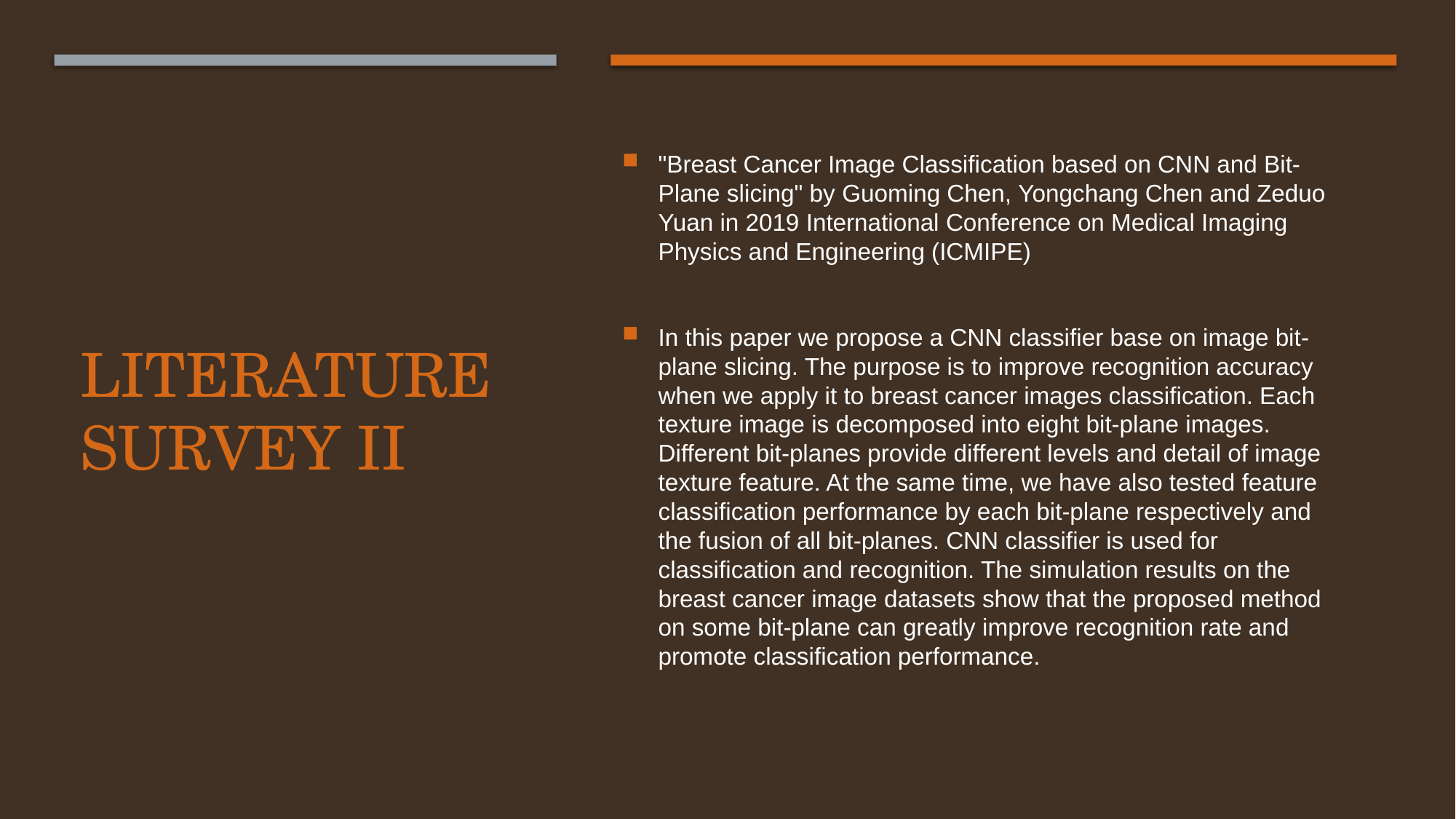

"Breast Cancer Image Classification based on CNN and Bit-Plane slicing" by Guoming Chen, Yongchang Chen and Zeduo Yuan in 2019 International Conference on Medical Imaging Physics and Engineering (ICMIPE)

In this paper we propose a CNN classifier base on image bit-plane slicing. The purpose is to improve recognition accuracy when we apply it to breast cancer images classification. Each texture image is decomposed into eight bit-plane images. Different bit-planes provide different levels and detail of image texture feature. At the same time, we have also tested feature classification performance by each bit-plane respectively and the fusion of all bit-planes. CNN classifier is used for classification and recognition. The simulation results on the breast cancer image datasets show that the proposed method on some bit-plane can greatly improve recognition rate and promote classification performance.
# Literature Survey II